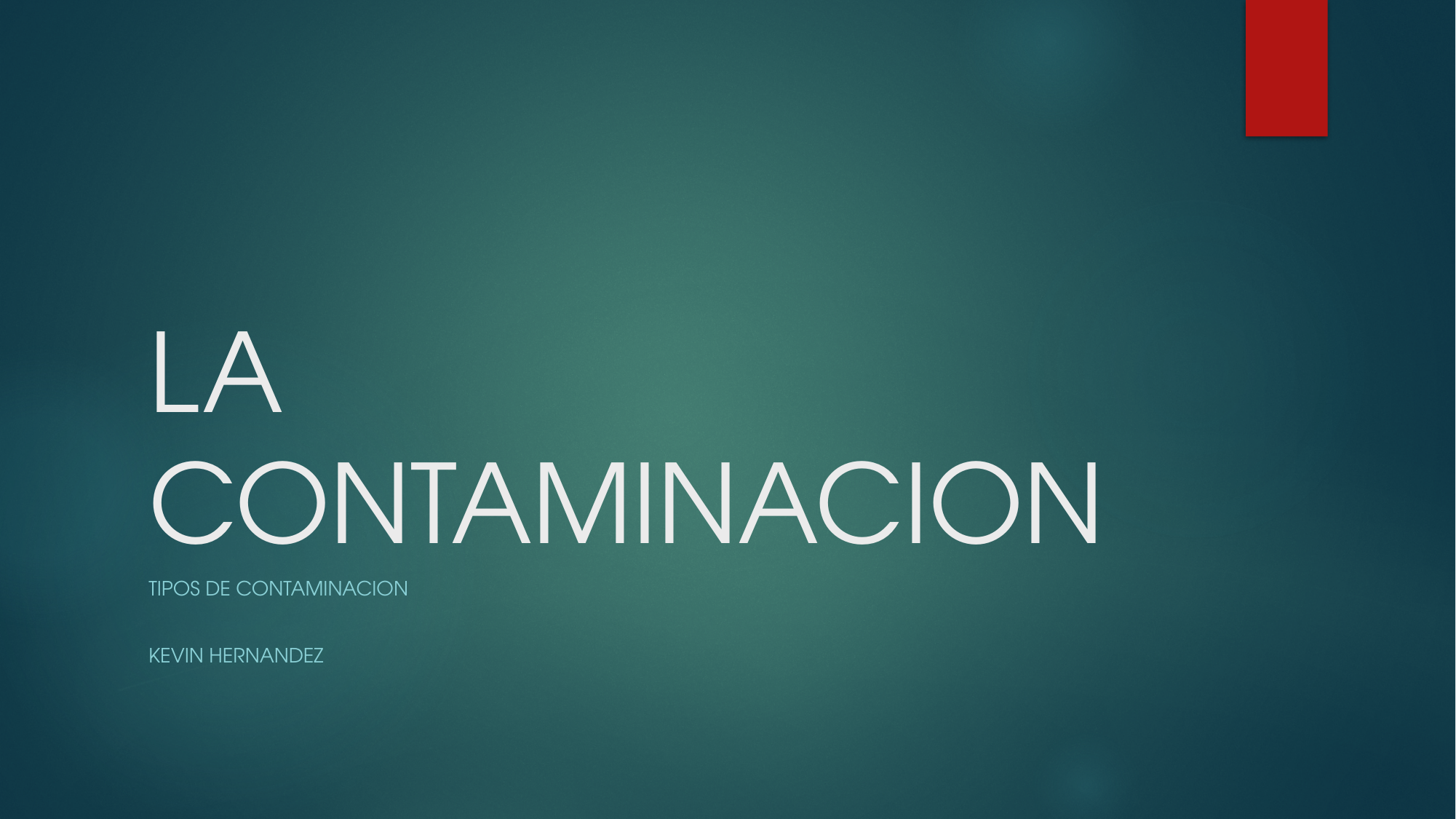

# LA CONTAMINACION
TIPOS DE CONTAMINACION

KEVIN HERNANDEZ